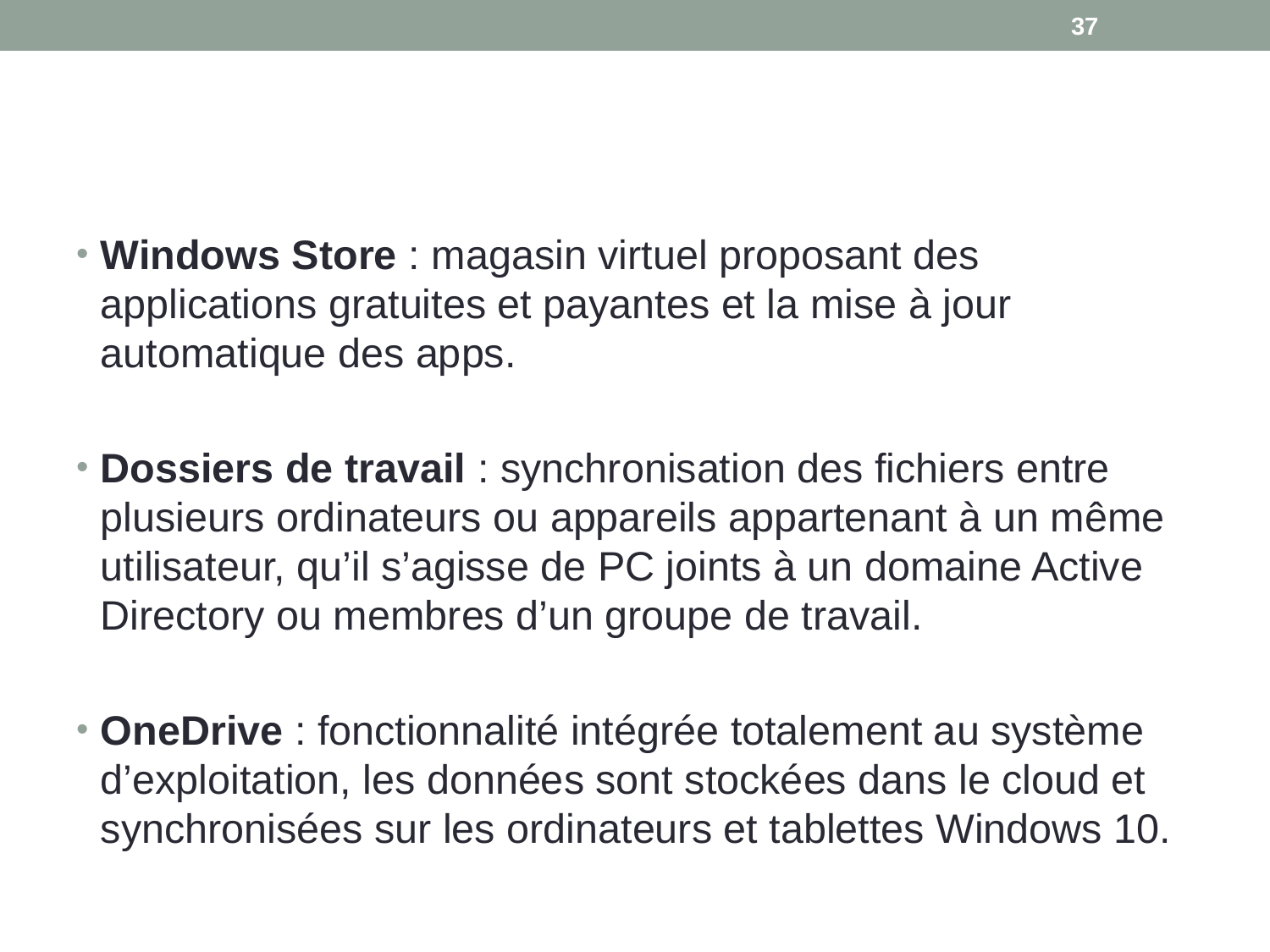

37
#
Windows Store : magasin virtuel proposant des applications gratuites et payantes et la mise à jour automatique des apps.

Dossiers de travail : synchronisation des fichiers entre plusieurs ordinateurs ou appareils appartenant à un même utilisateur, qu’il s’agisse de PC joints à un domaine Active Directory ou membres d’un groupe de travail.

OneDrive : fonctionnalité intégrée totalement au système d’exploitation, les données sont stockées dans le cloud et synchronisées sur les ordinateurs et tablettes Windows 10.